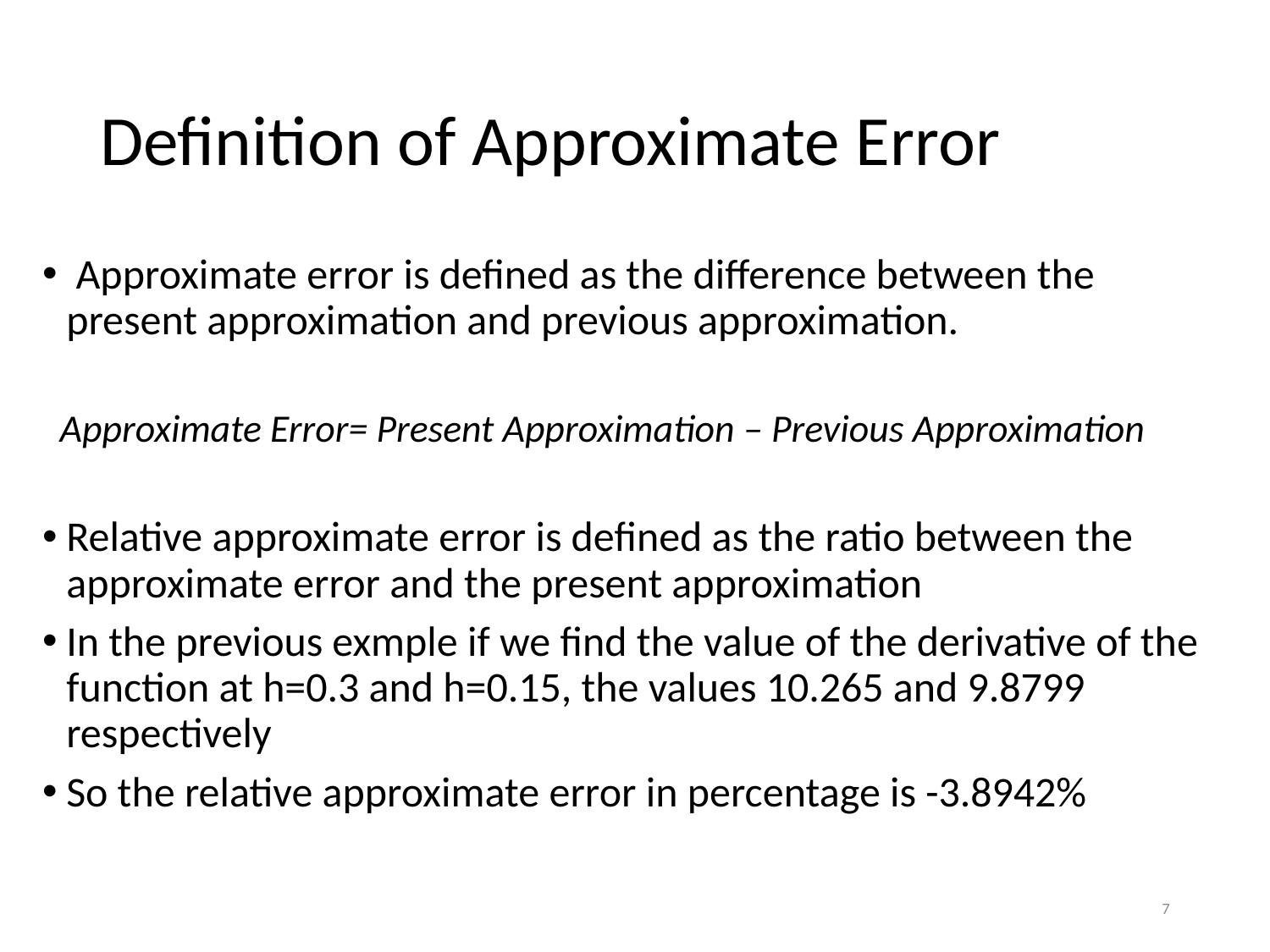

# Definition of Approximate Error
 Approximate error is defined as the difference between the present approximation and previous approximation.

  Approximate Error= Present Approximation – Previous Approximation

Relative approximate error is defined as the ratio between the approximate error and the present approximation
In the previous exmple if we find the value of the derivative of the function at h=0.3 and h=0.15, the values 10.265 and 9.8799 respectively
So the relative approximate error in percentage is -3.8942%

7